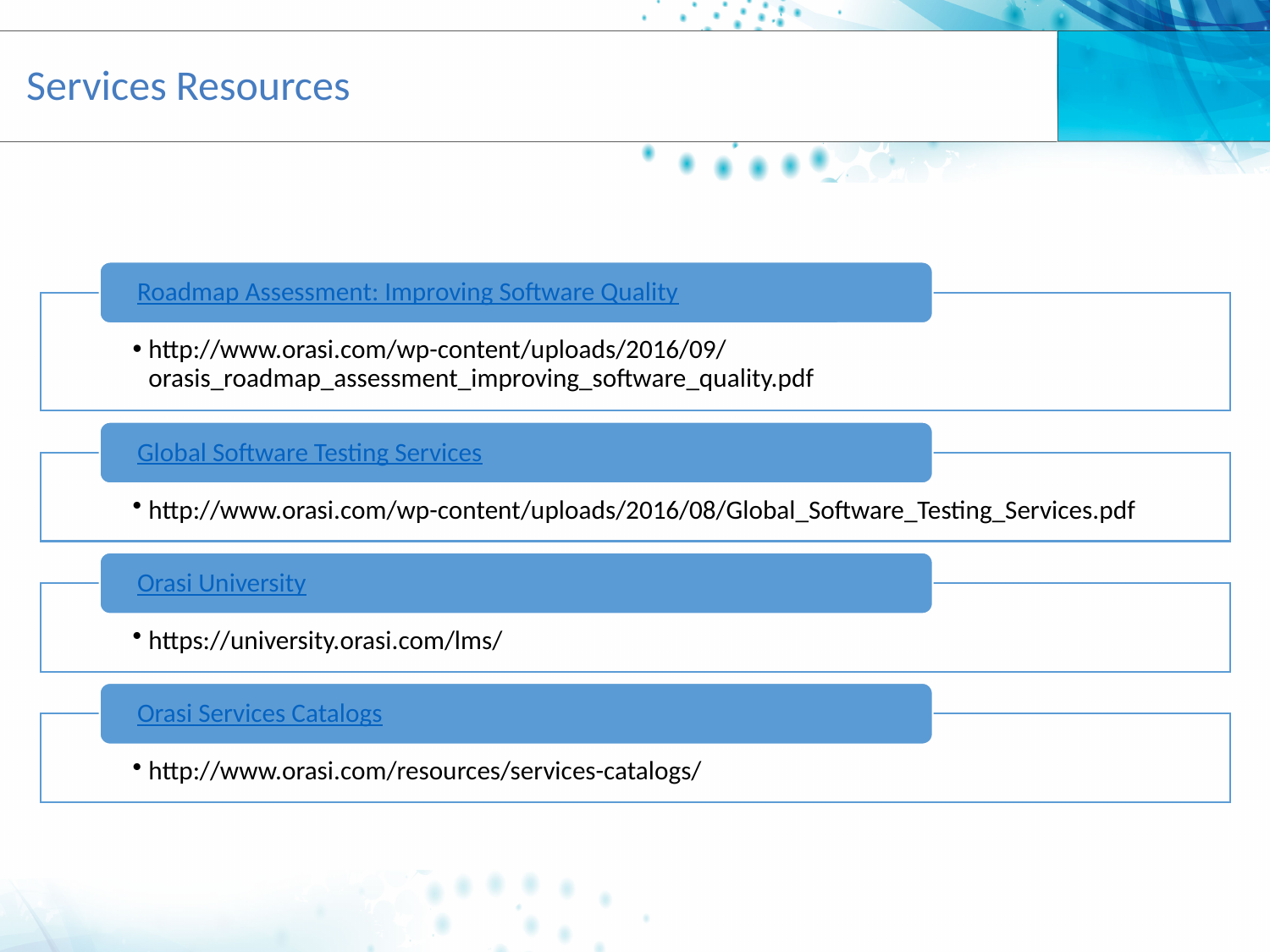

# Services Resources
http://www.orasi.com/wp-content/uploads/2016/09/orasis_roadmap_assessment_improving_software_quality.pdf
Roadmap Assessment: Improving Software Quality
http://www.orasi.com/wp-content/uploads/2016/08/Global_Software_Testing_Services.pdf
Global Software Testing Services
https://university.orasi.com/lms/
Orasi University
http://www.orasi.com/resources/services-catalogs/
Orasi Services Catalogs